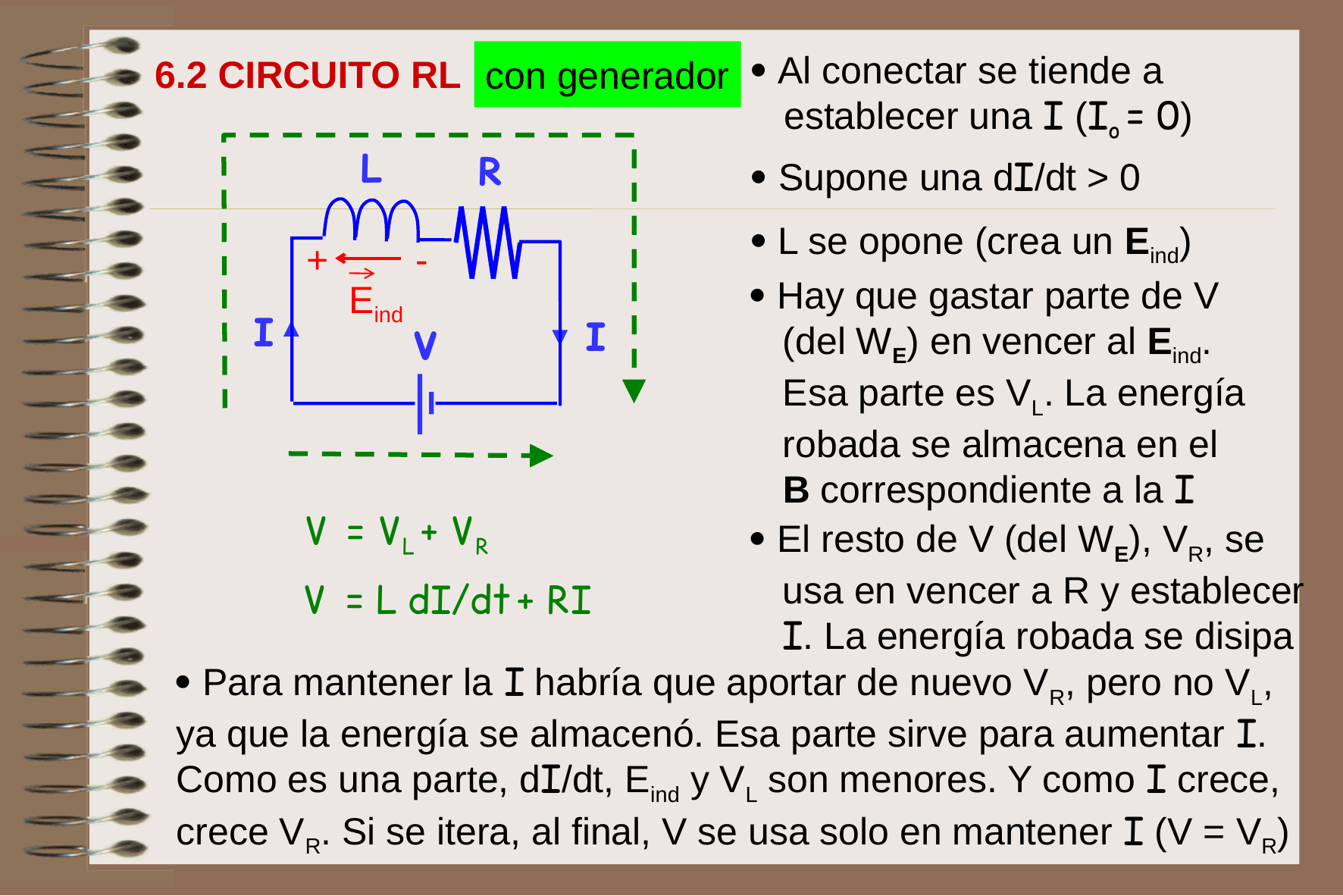

• Al conectar se tiende a
   establecer una I (Io = 0)
con generador
6.2 CIRCUITO RL

L
R
• Supone una dI/dt > 0

• L se opone (crea un Eind)
+          -

Eind
• Hay que gastar parte de V
   (del WE) en vencer al Eind.
   Esa parte es VL. La energía
   robada se almacena en el
   B correspondiente a la I
I
I

V

V  = VL + VR
• El resto de V (del WE), VR, se
   usa en vencer a R y establecer
   I. La energía robada se disipa
V  = L dI/dt + RI
• Para mantener la I habría que aportar de nuevo VR, pero no VL,
ya que la energía se almacenó. Esa parte sirve para aumentar I. Como es una parte, dI/dt, Eind y VL son menores. Y como I crece, crece VR. Si se itera, al final, V se usa solo en mantener I (V = VR)